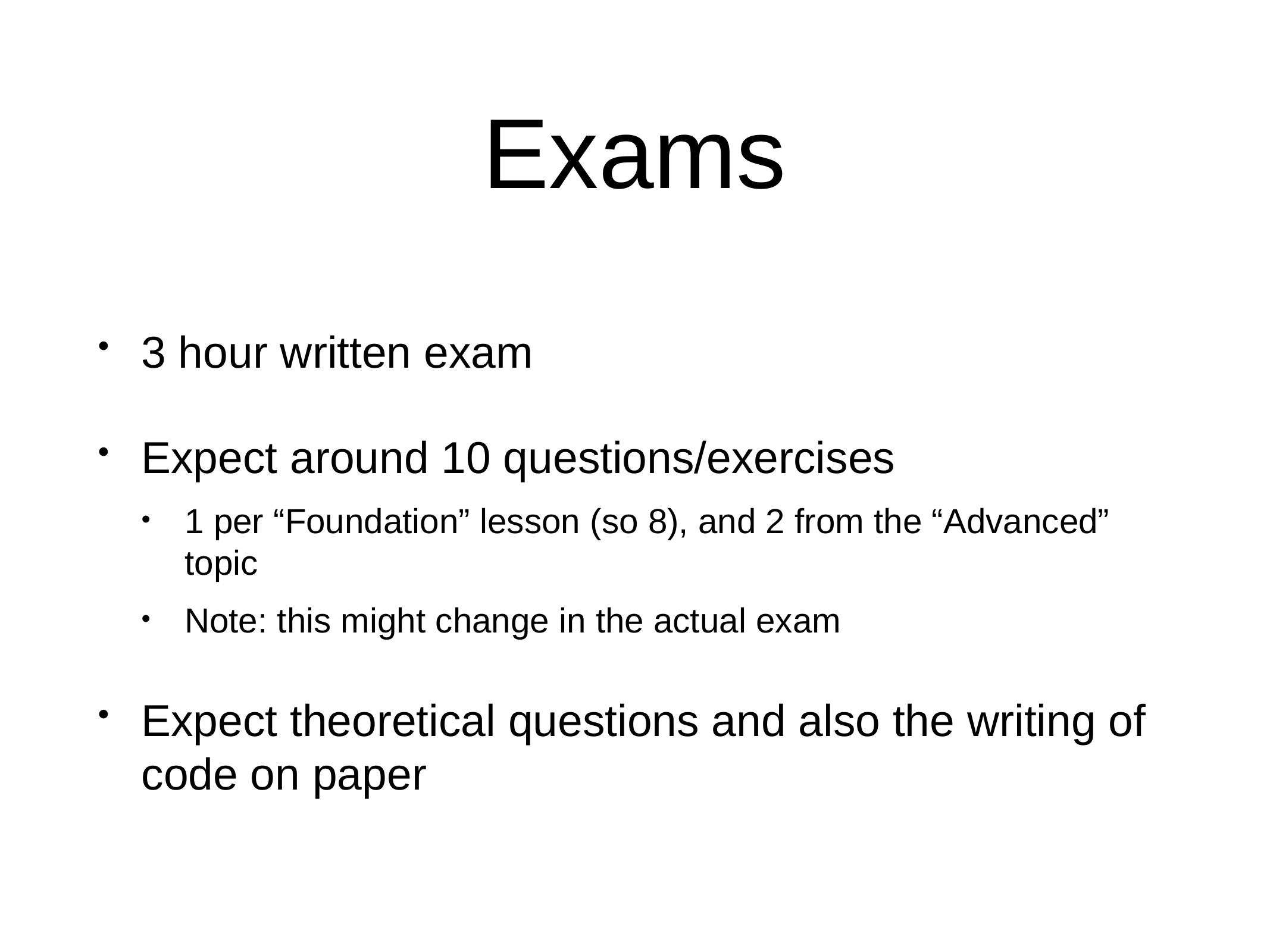

# Exams
3 hour written exam
Expect around 10 questions/exercises
1 per “Foundation” lesson (so 8), and 2 from the “Advanced” topic
Note: this might change in the actual exam
Expect theoretical questions and also the writing of code on paper